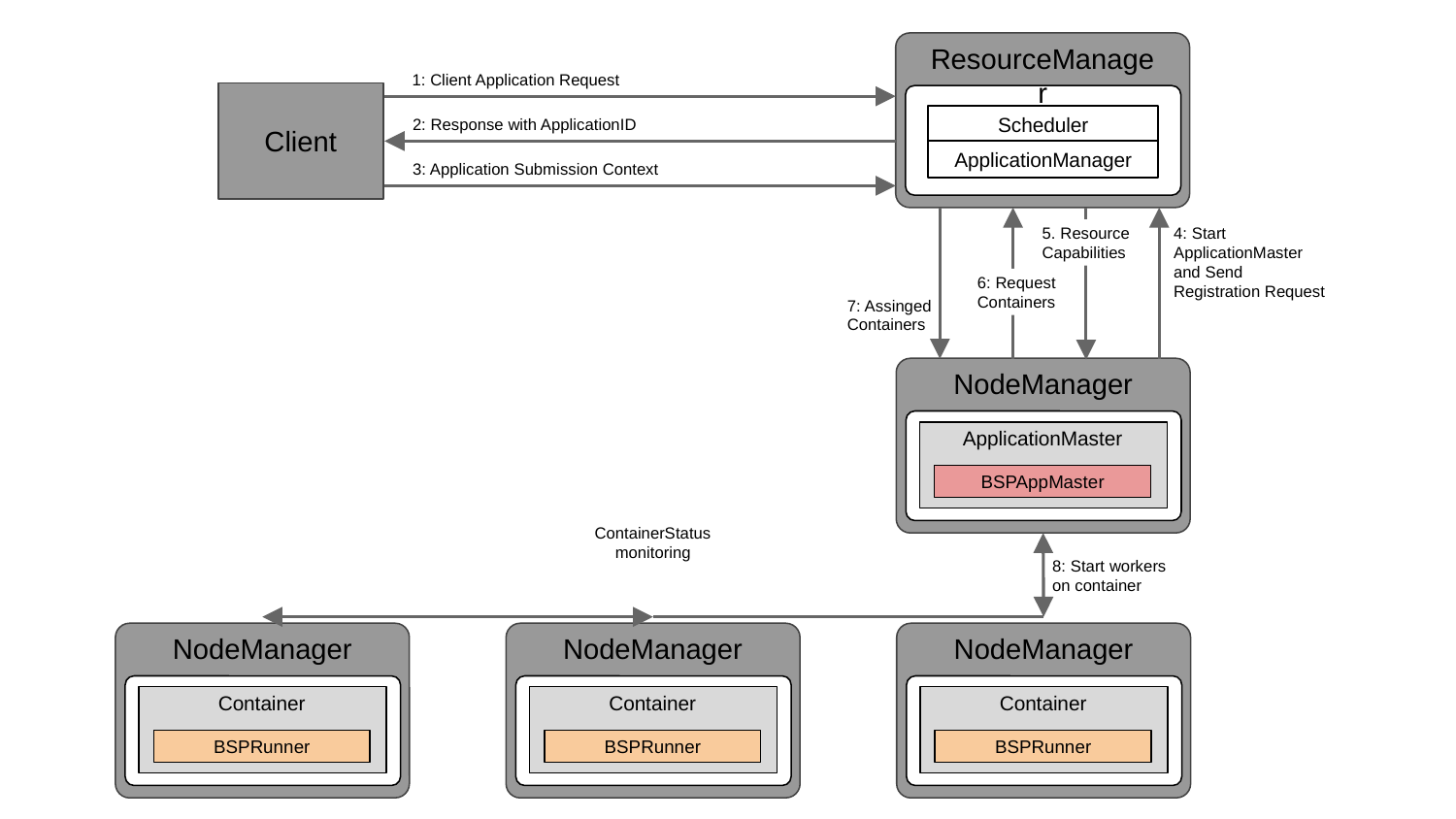

ResourceManager

Scheduler
ApplicationManager
1: Client Application Request
Client
2: Response with ApplicationID
3: Application Submission Context
5. Resource Capabilities
4: Start ApplicationMaster
and Send
Registration Request
6: Request
Containers
7: Assinged
Containers
NodeManager

ApplicationMaster

BSPAppMaster
ContainerStatus monitoring
8: Start workers on container
NodeManager

Container

BSPRunner
NodeManager

Container

BSPRunner
NodeManager

Container

BSPRunner